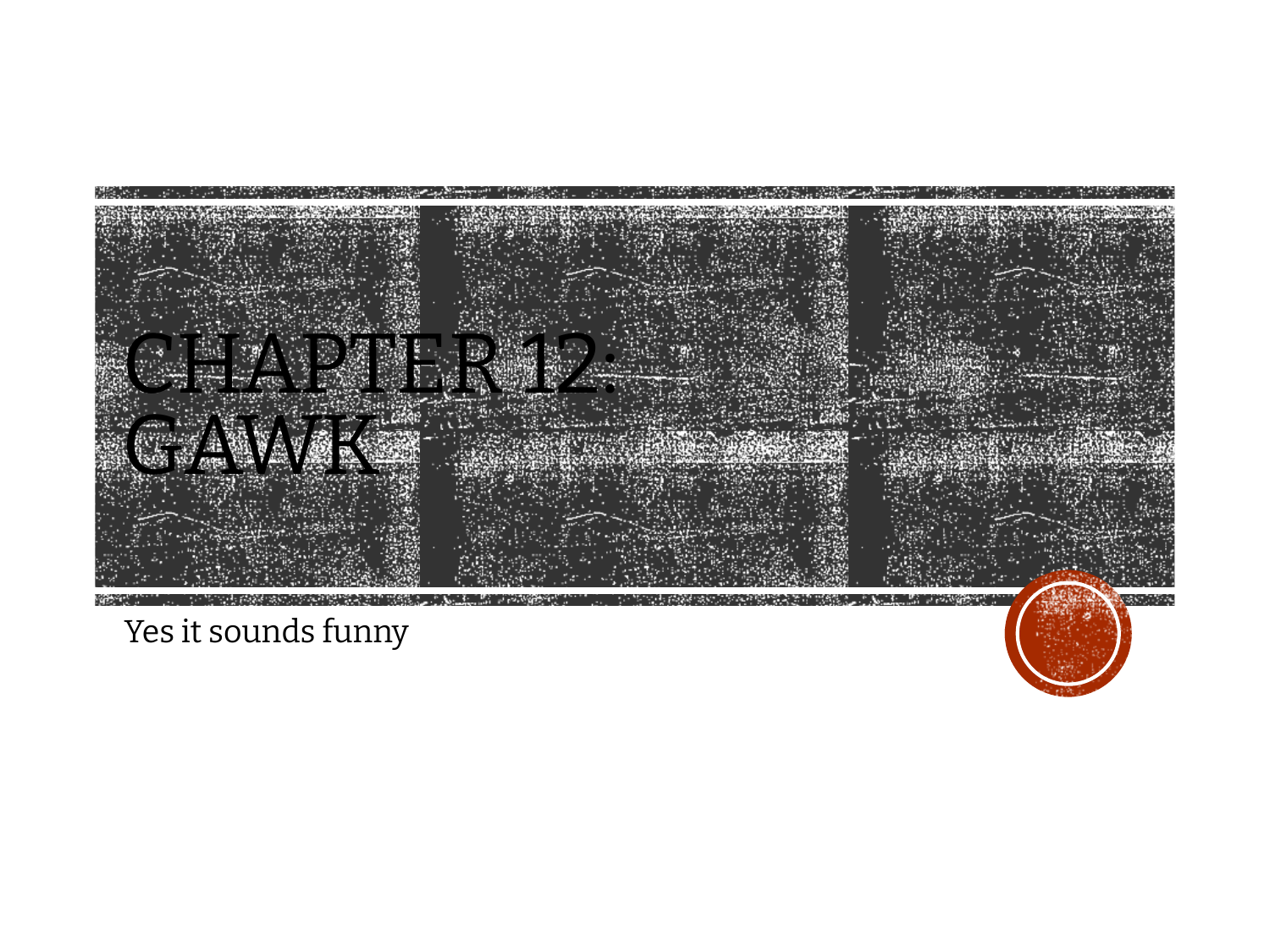

# Chapter 12: gawk
Yes it sounds funny